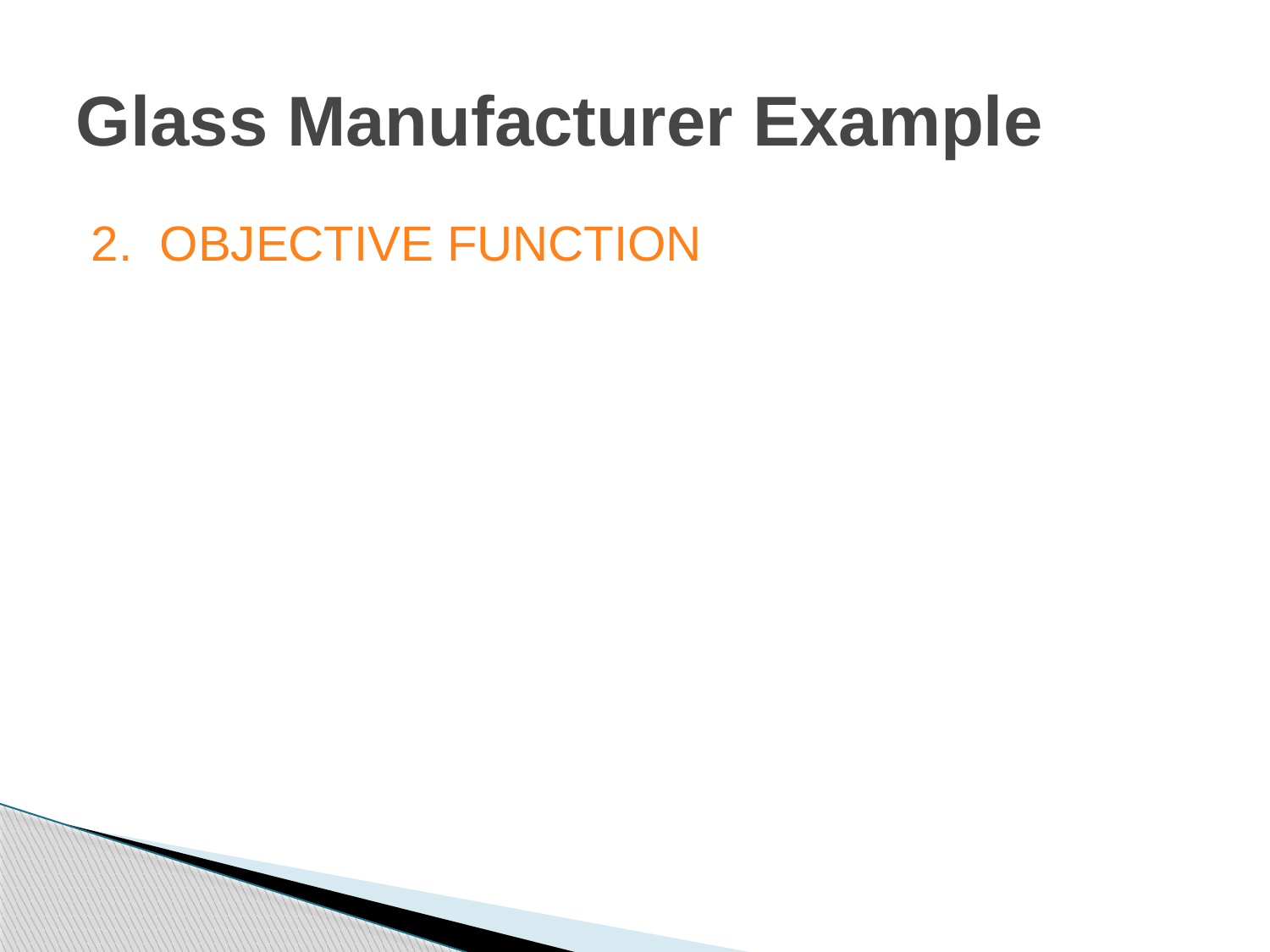

# Glass Manufacturer Example
2.  OBJECTIVE FUNCTION